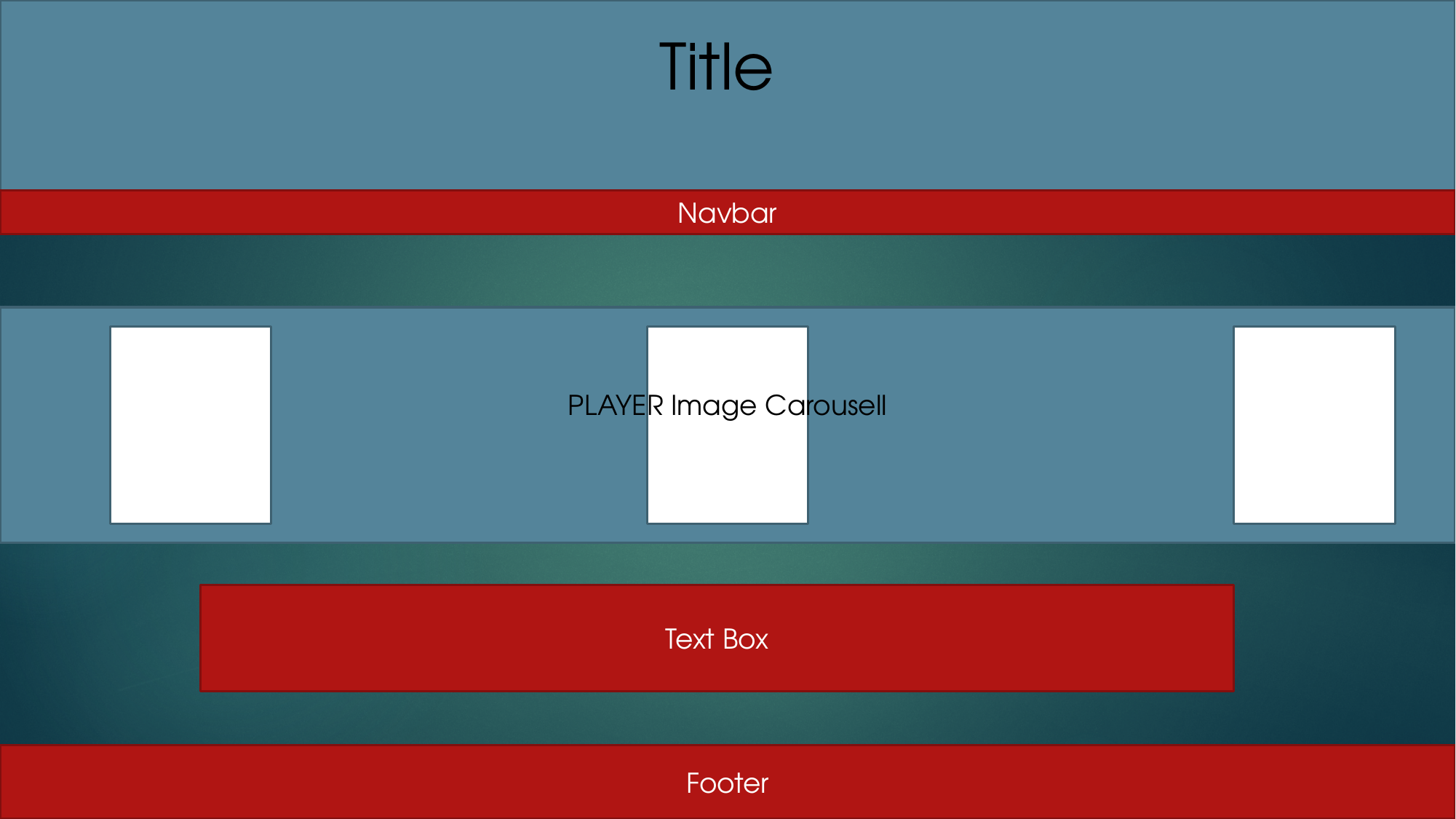

# Title
Navbar

PLAYER Image Carousell
Text Box
Footer